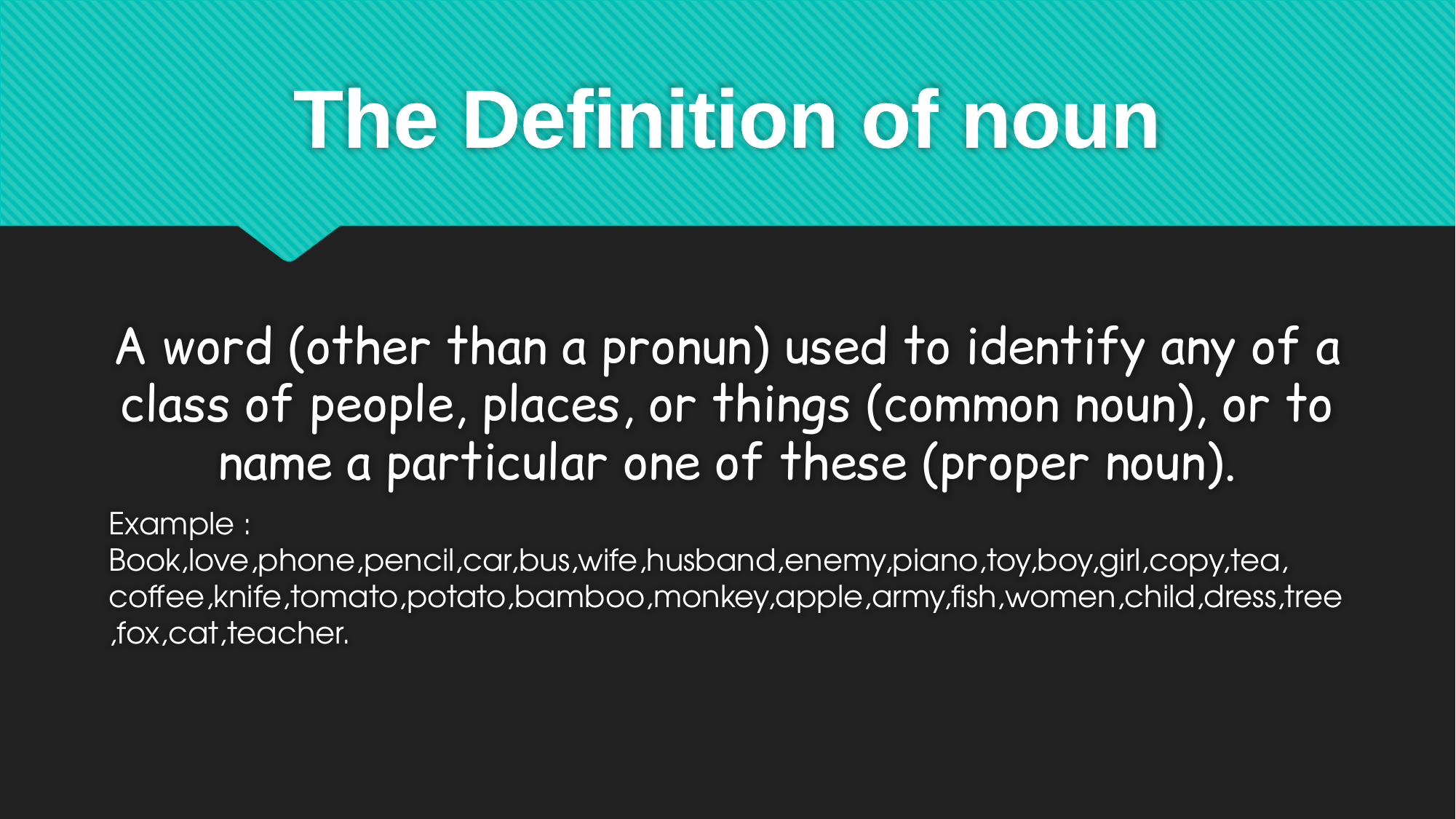

# The Definition of noun
A word (other than a pronun) used to identify any of a class of people, places, or things (common noun), or to name a particular one of these (proper noun).
Example : Book,love,phone,pencil,car,bus,wife,husband,enemy,piano,toy,boy,girl,copy,tea, coffee,knife,tomato,potato,bamboo,monkey,apple,army,fish,women,child,dress,tree,fox,cat,teacher.